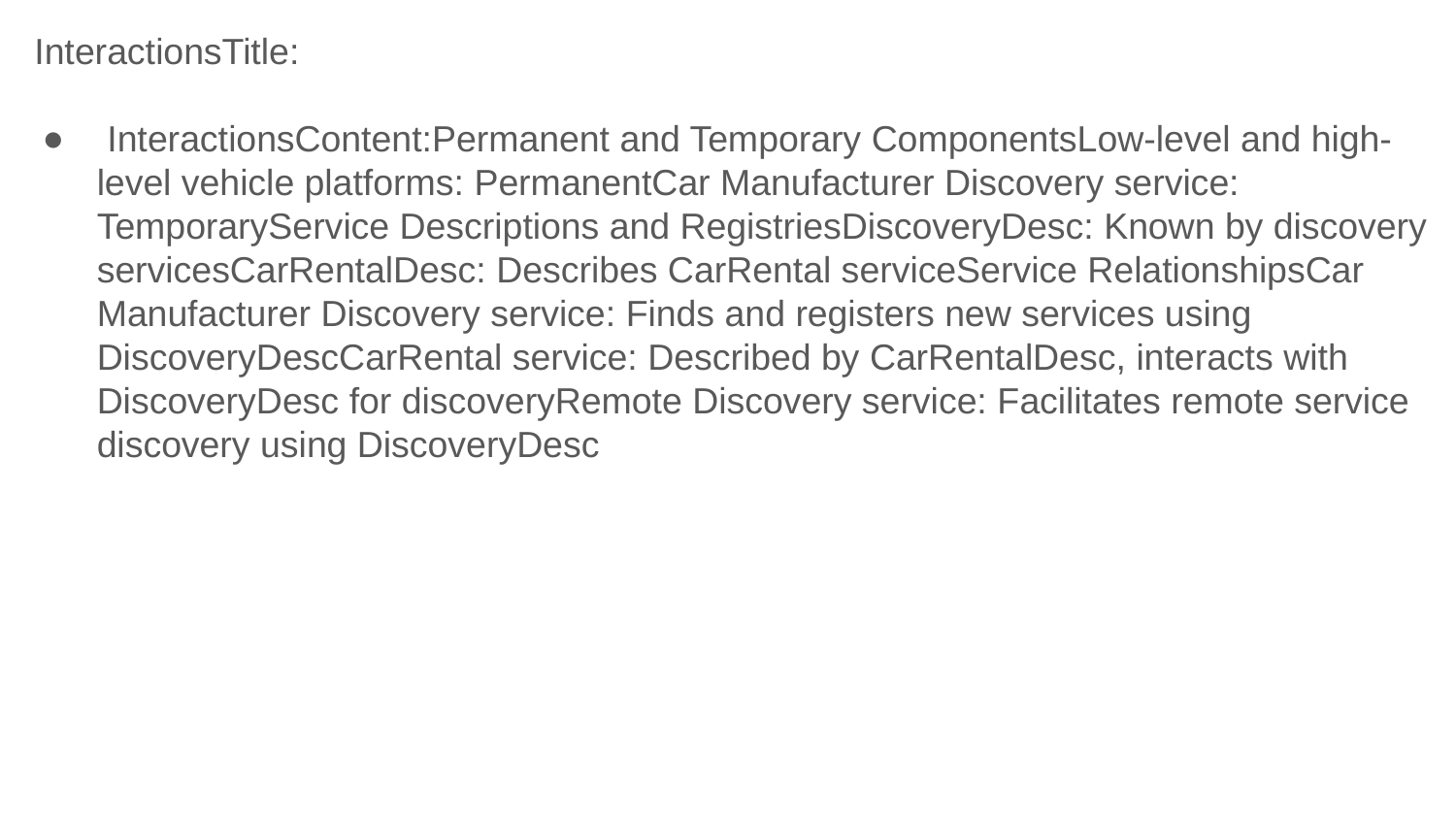

InteractionsTitle:

 InteractionsContent:Permanent and Temporary ComponentsLow-level and high-level vehicle platforms: PermanentCar Manufacturer Discovery service: TemporaryService Descriptions and RegistriesDiscoveryDesc: Known by discovery servicesCarRentalDesc: Describes CarRental serviceService RelationshipsCar Manufacturer Discovery service: Finds and registers new services using DiscoveryDescCarRental service: Described by CarRentalDesc, interacts with DiscoveryDesc for discoveryRemote Discovery service: Facilitates remote service discovery using DiscoveryDesc